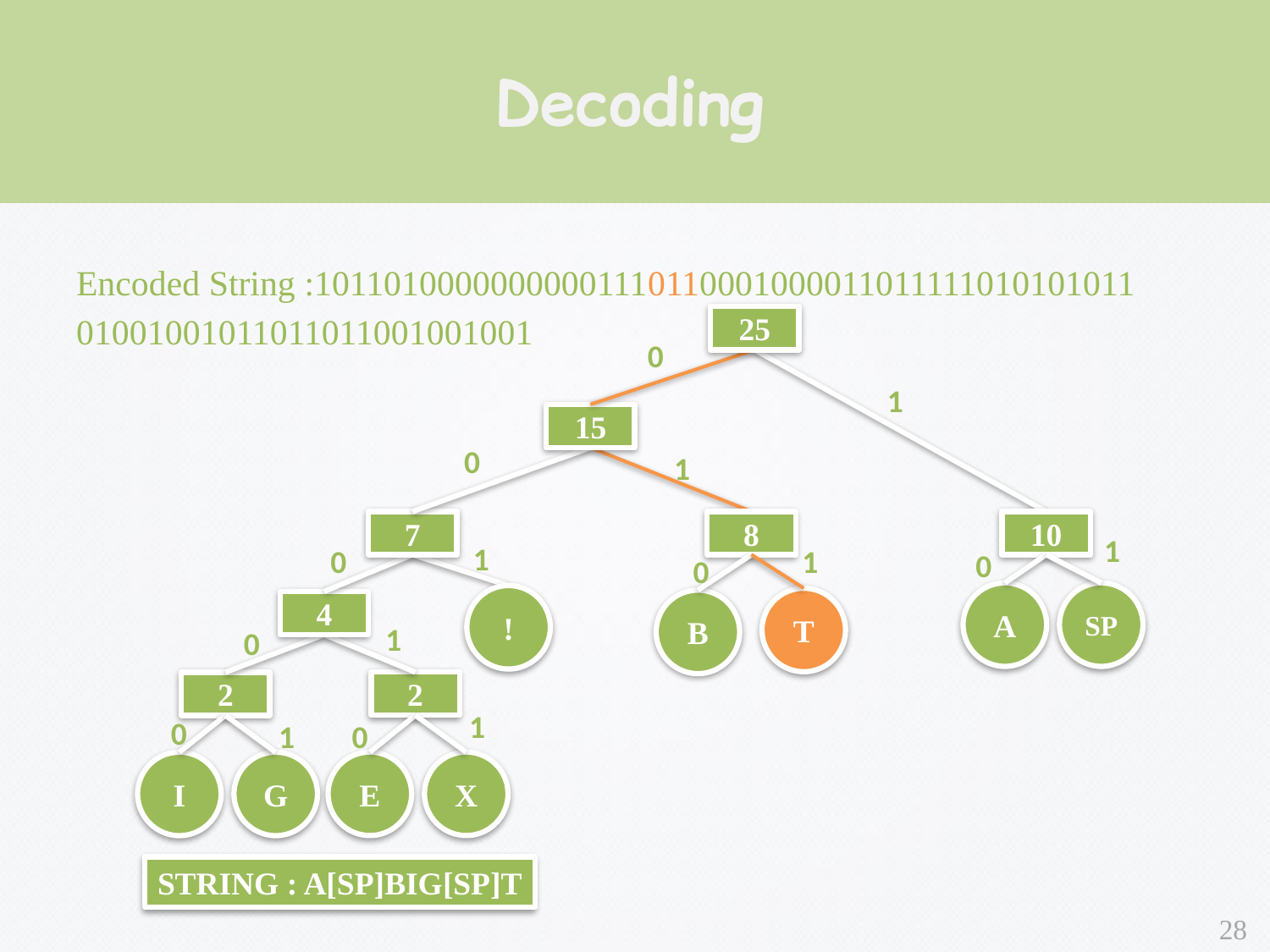

Decoding
Encoded String :10110100000000001110110001000011011111010101011
01001001011011011001001001
25
0
1
15
0
1
10
7
8
1
1
0
1
0
0
A
SP
!
T
B
4
1
0
2
2
1
0
0
1
E
X
I
G
STRING : A[SP]BIG[SP]T